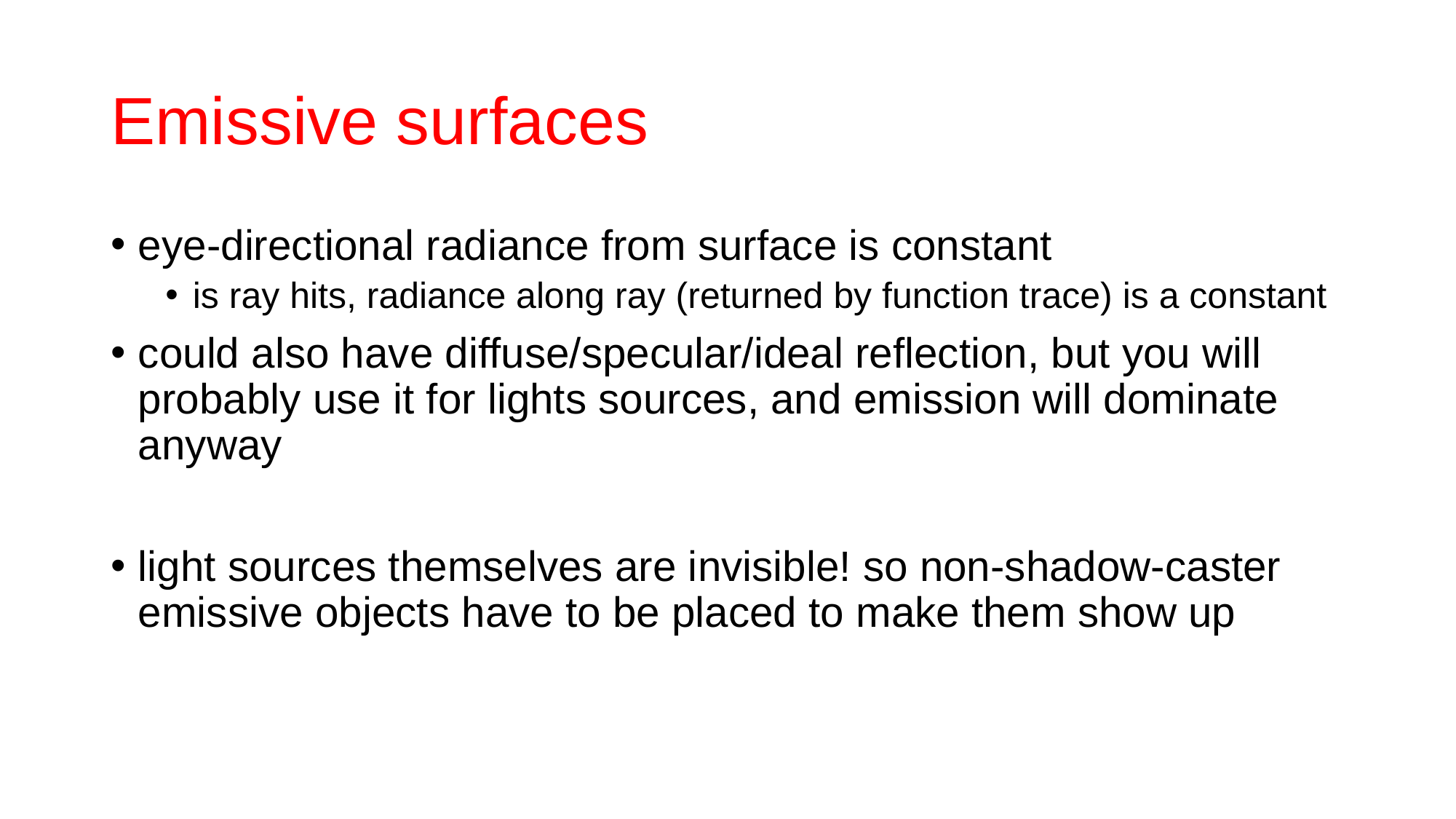

# Emissive surfaces
eye-directional radiance from surface is constant
is ray hits, radiance along ray (returned by function trace) is a constant
could also have diffuse/specular/ideal reflection, but you will probably use it for lights sources, and emission will dominate anyway

light sources themselves are invisible! so non-shadow-caster emissive objects have to be placed to make them show up